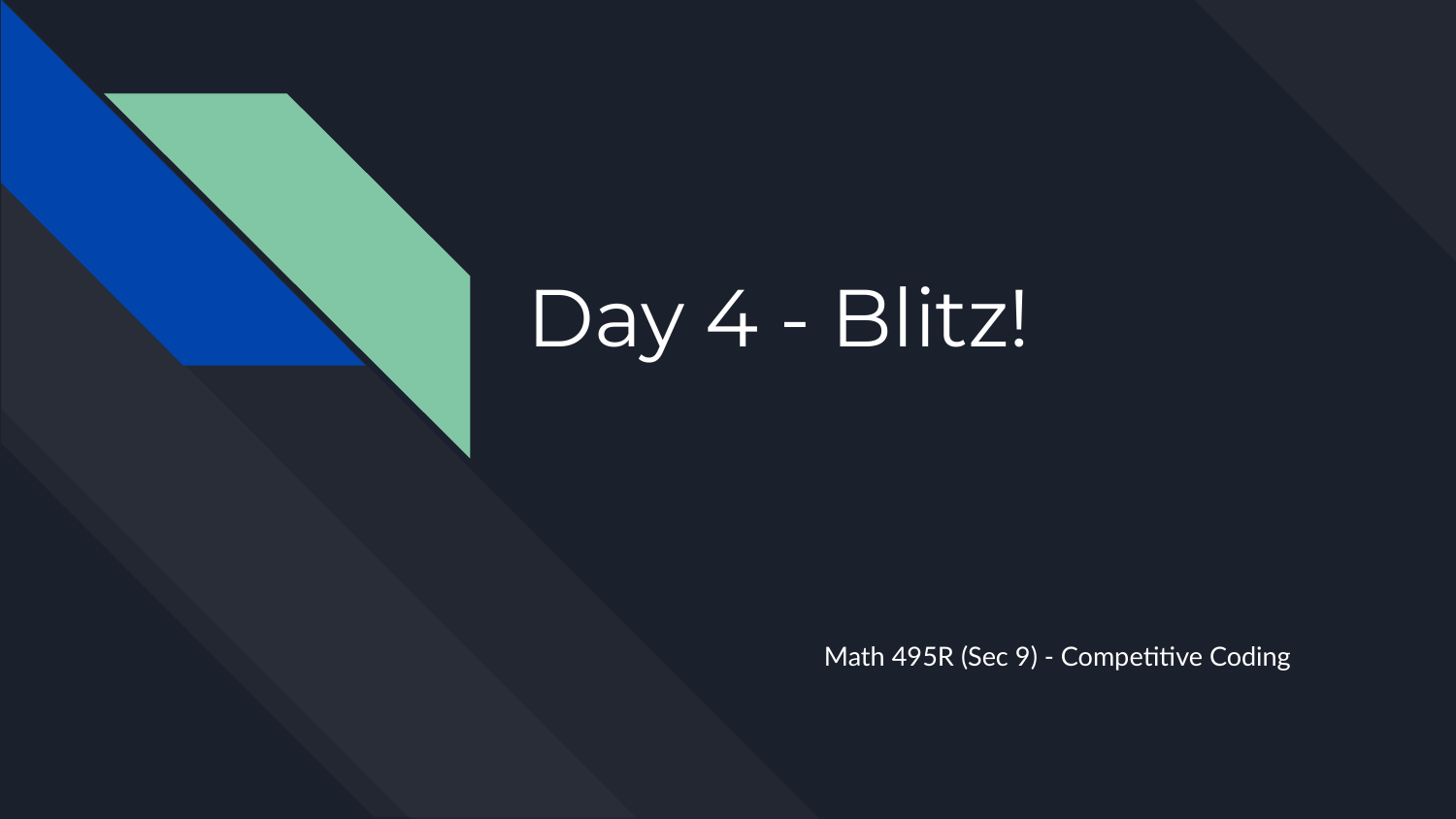

# Day 4 - Blitz!
Math 495R (Sec 9) - Competitive Coding